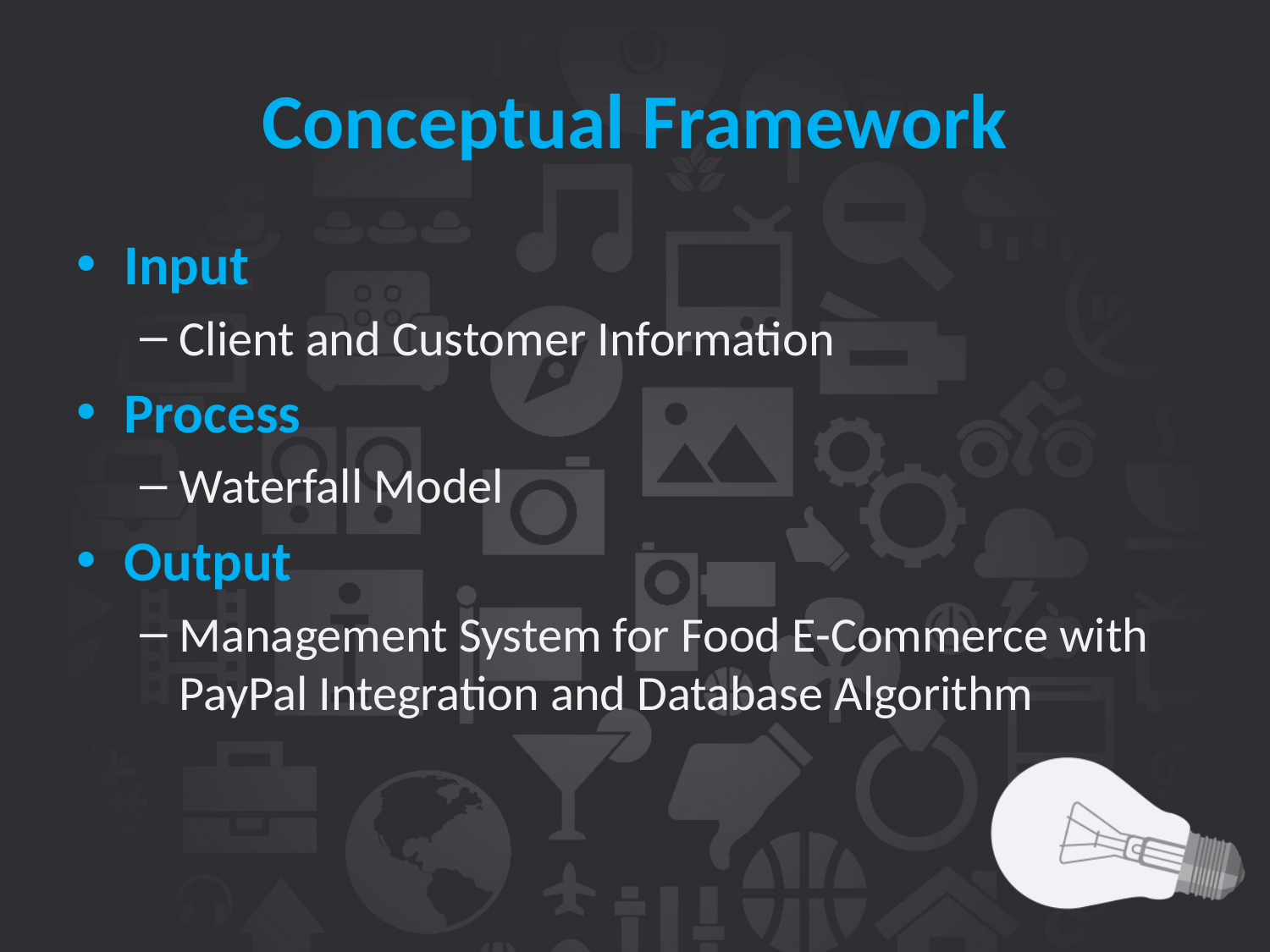

# Conceptual Framework
Input
Client and Customer Information
Process
Waterfall Model
Output
Management System for Food E-Commerce with PayPal Integration and Database Algorithm